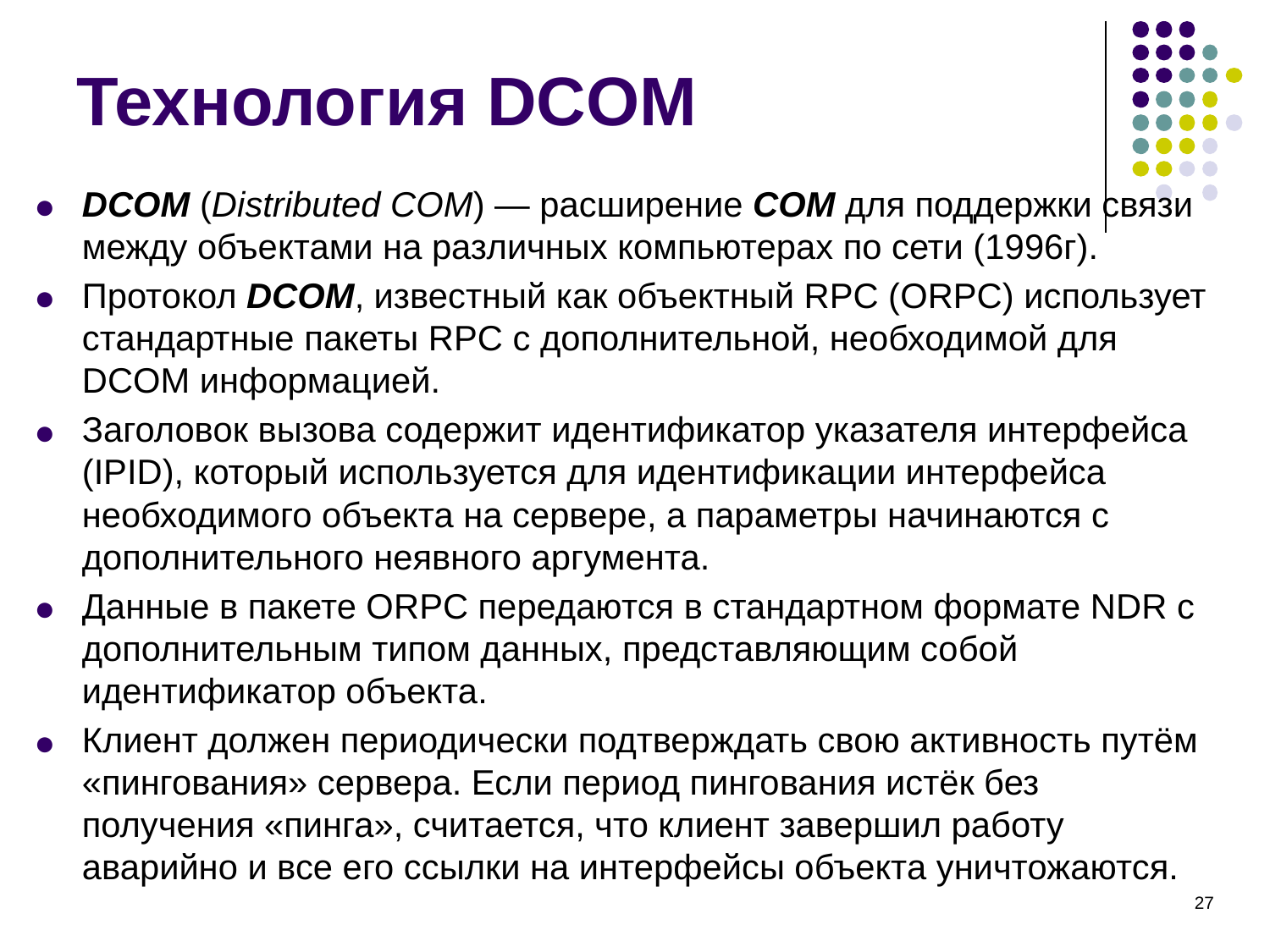

# Технология DCOM
DCOM (Distributed COM) — расширение COM для поддержки связи между объектами на различных компьютерах по сети (1996г).
Протокол DCOM, известный как объектный RPC (ORPC) использует стандартные пакеты RPC с дополнительной, необходимой для DCOM информацией.
Заголовок вызова содержит идентификатор указателя интерфейса (IPID), который используется для идентификации интерфейса необходимого объекта на сервере, а параметры начинаются с дополнительного неявного аргумента.
Данные в пакете ORPC передаются в стандартном формате NDR с дополнительным типом данных, представляющим собой идентификатор объекта.
Клиент должен периодически подтверждать свою активность путём «пингования» сервера. Если период пингования истёк без получения «пинга», считается, что клиент завершил работу аварийно и все его ссылки на интерфейсы объекта уничтожаются.
27